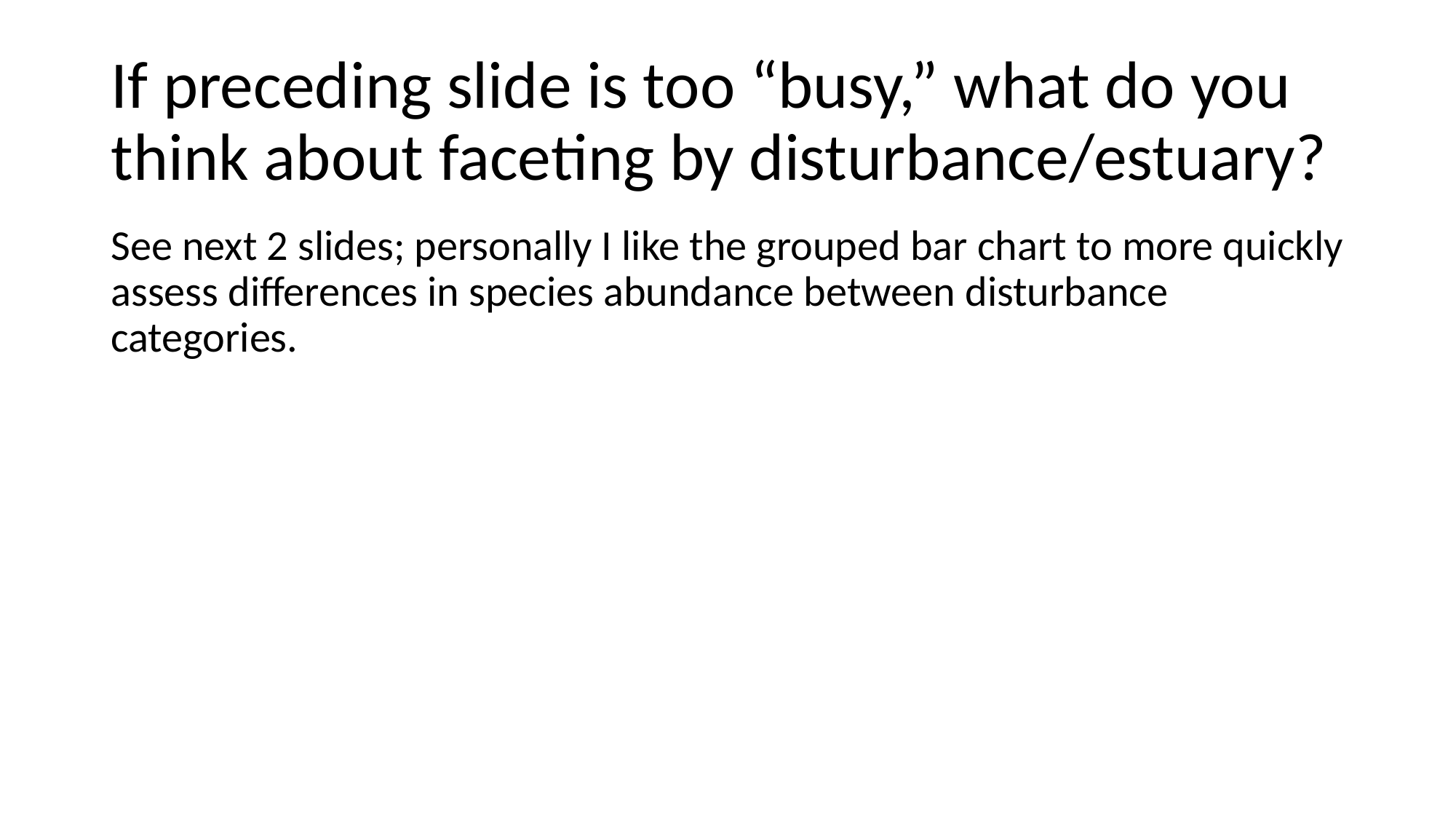

# If preceding slide is too “busy,” what do you think about faceting by disturbance/estuary?
See next 2 slides; personally I like the grouped bar chart to more quickly assess differences in species abundance between disturbance categories.